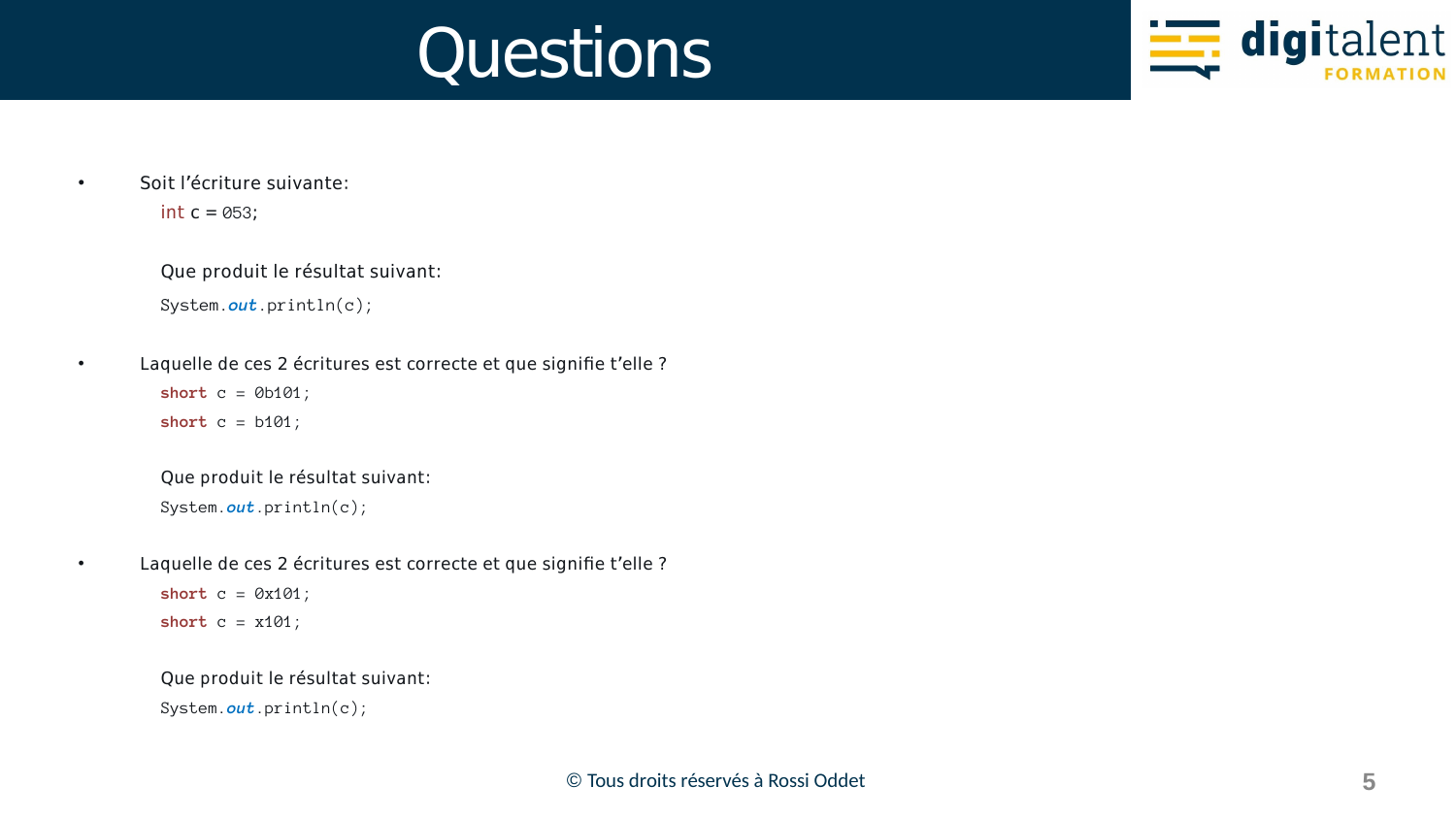

# Questions

Soit l’écriture suivante:
	int c = 053;

Que produit le résultat suivant:
	System.out.println(c);

Laquelle de ces 2 écritures est correcte et que signifie t’elle ?
	short c = 0b101;
	short c = b101;

Que produit le résultat suivant:
	System.out.println(c);

Laquelle de ces 2 écritures est correcte et que signifie t’elle ?
	short c = 0x101;
	short c = x101;

Que produit le résultat suivant:
	System.out.println(c);

5